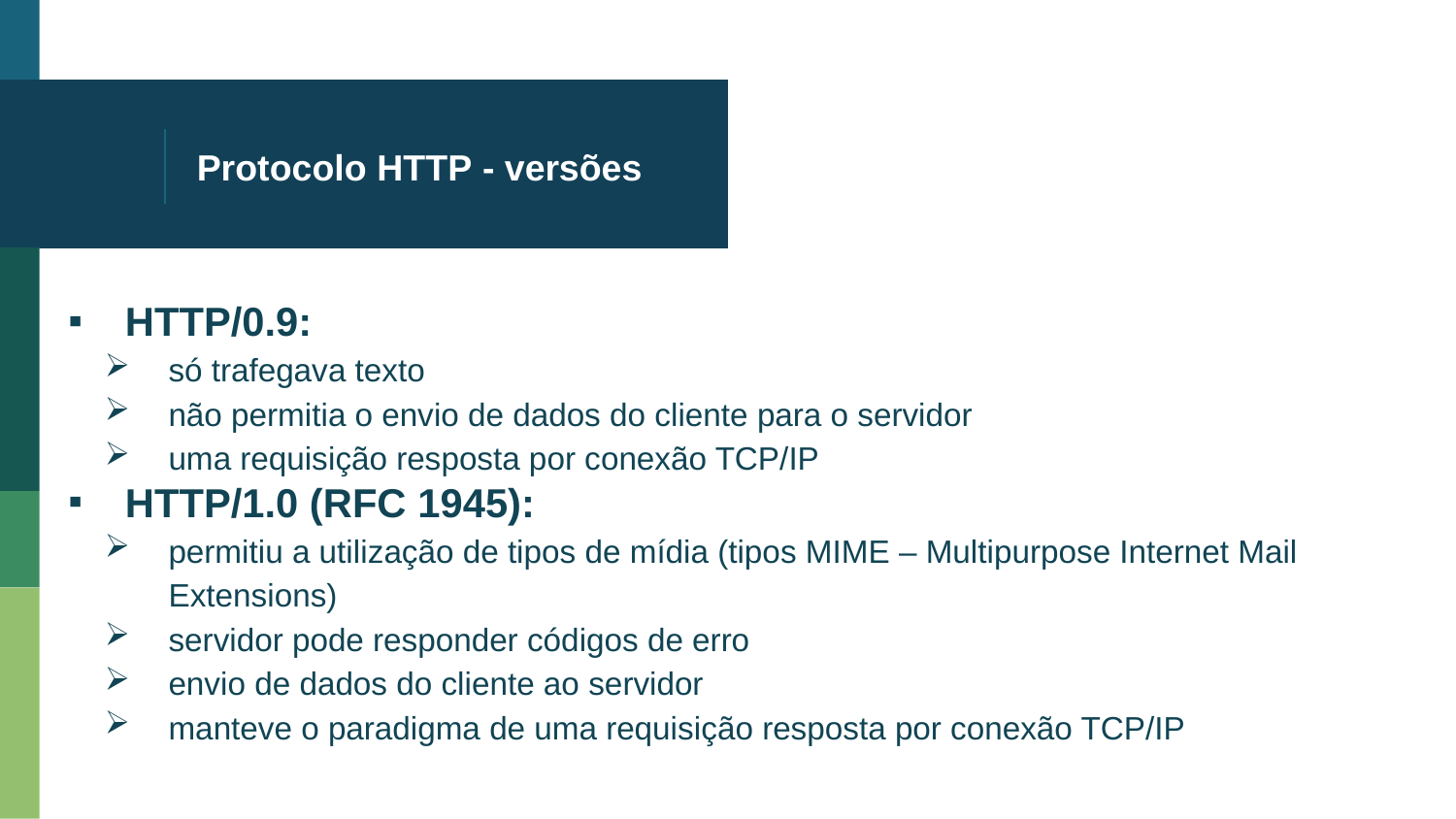

# Protocolo HTTP - versões
HTTP/0.9:
só trafegava texto
não permitia o envio de dados do cliente para o servidor
uma requisição resposta por conexão TCP/IP
HTTP/1.0 (RFC 1945):
permitiu a utilização de tipos de mídia (tipos MIME – Multipurpose Internet Mail Extensions)
servidor pode responder códigos de erro
envio de dados do cliente ao servidor
manteve o paradigma de uma requisição resposta por conexão TCP/IP